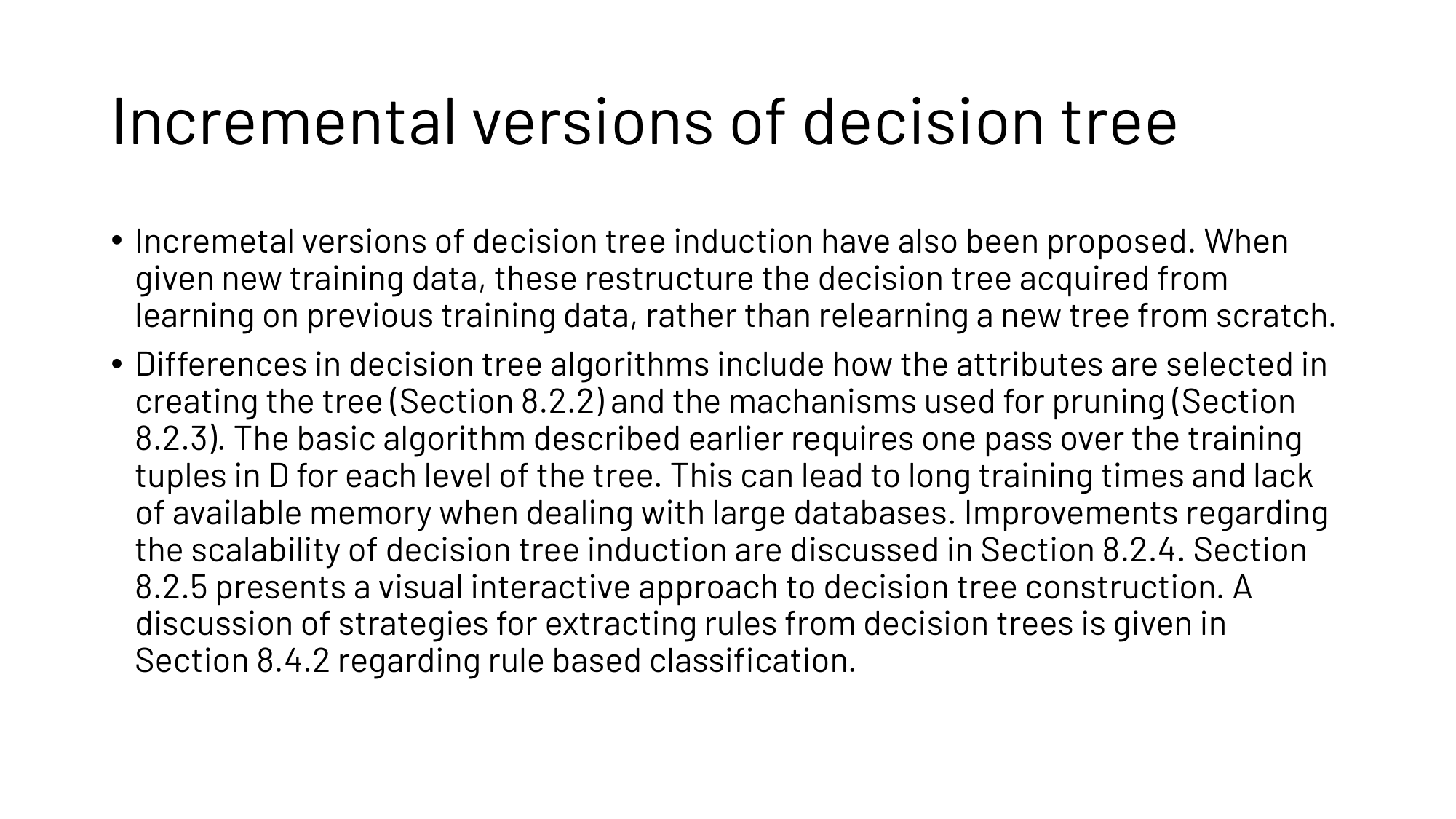

# Incremental versions of decision tree
Incremetal versions of decision tree induction have also been proposed. When given new training data, these restructure the decision tree acquired from learning on previous training data, rather than relearning a new tree from scratch.
Differences in decision tree algorithms include how the attributes are selected in creating the tree (Section 8.2.2) and the machanisms used for pruning (Section 8.2.3). The basic algorithm described earlier requires one pass over the training tuples in D for each level of the tree. This can lead to long training times and lack of available memory when dealing with large databases. Improvements regarding the scalability of decision tree induction are discussed in Section 8.2.4. Section 8.2.5 presents a visual interactive approach to decision tree construction. A discussion of strategies for extracting rules from decision trees is given in Section 8.4.2 regarding rule based classification.